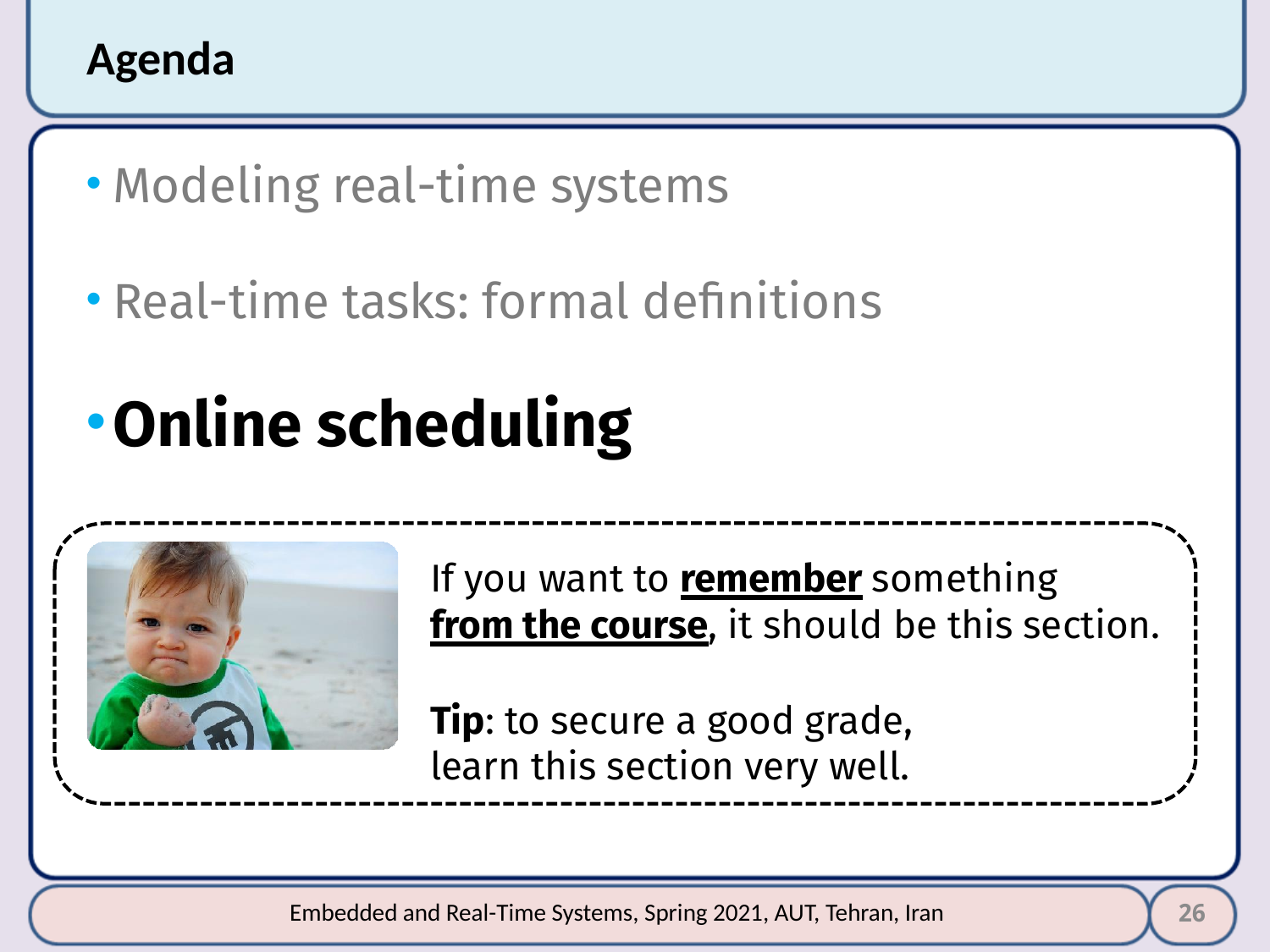

# Agenda
Modeling real-time systems

Real-time tasks: formal definitions

Online scheduling

If you want to remember something
from the course, it should be this section.

Tip: to secure a good grade,  learn this section very well.

26
Embedded and Real-Time Systems, Spring 2021, AUT, Tehran, Iran